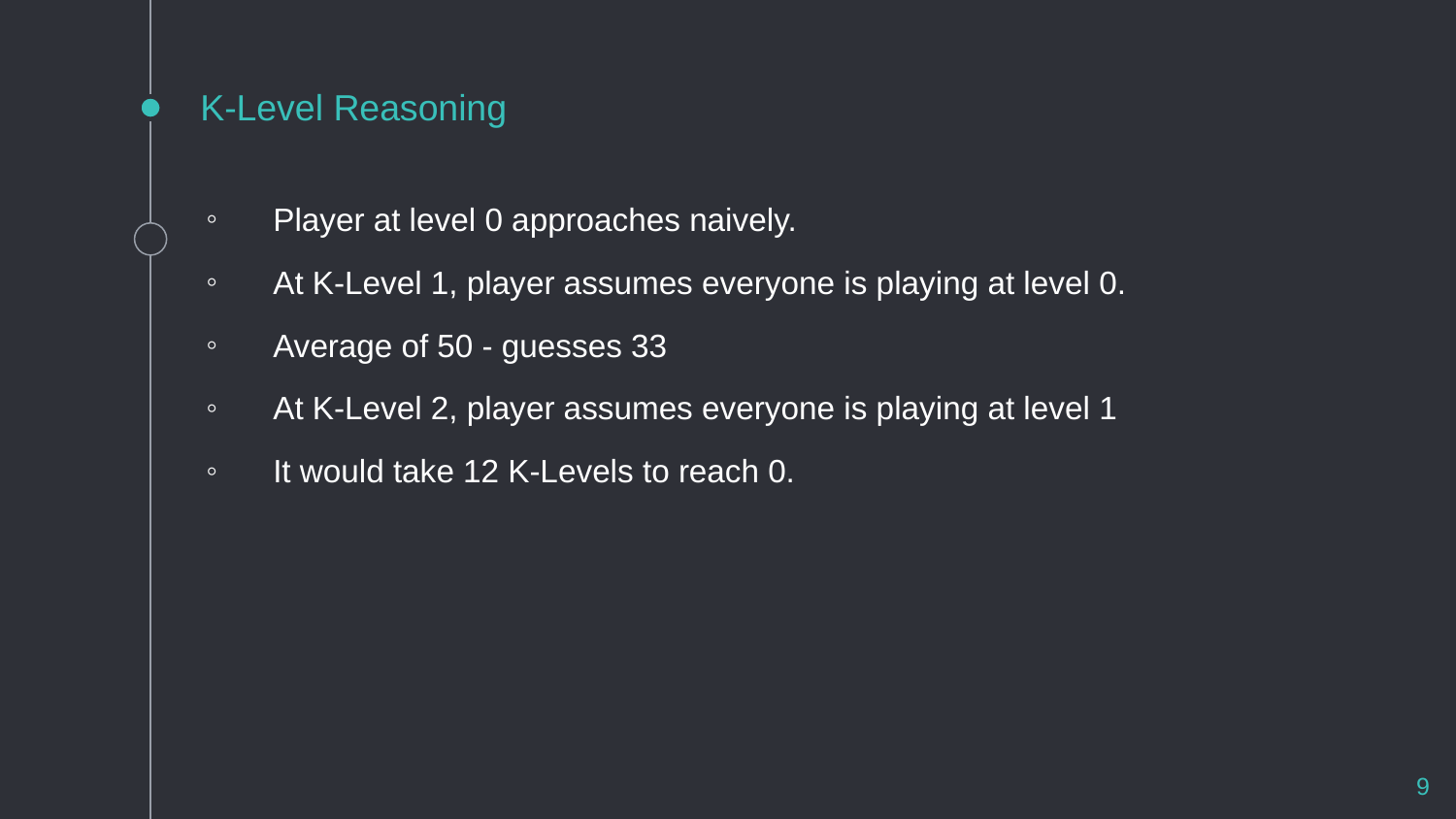

# K-Level Reasoning
Player at level 0 approaches naively.
At K-Level 1, player assumes everyone is playing at level 0.
Average of 50 - guesses 33
At K-Level 2, player assumes everyone is playing at level 1
It would take 12 K-Levels to reach 0.
9